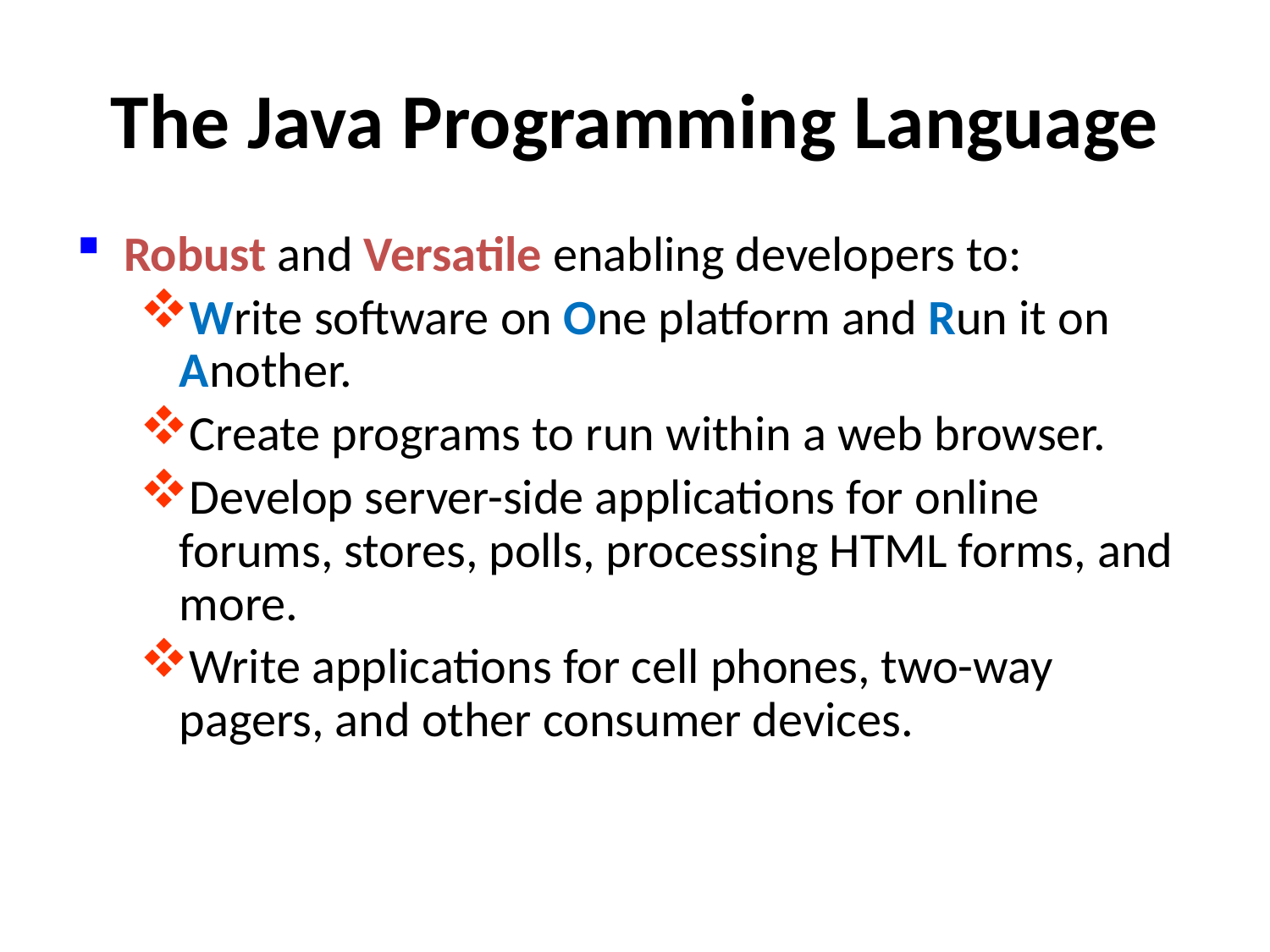

# The Java Programming Language
Robust and Versatile enabling developers to:
Write software on One platform and Run it on Another.
Create programs to run within a web browser.
Develop server-side applications for online forums, stores, polls, processing HTML forms, and more.
Write applications for cell phones, two-way pagers, and other consumer devices.